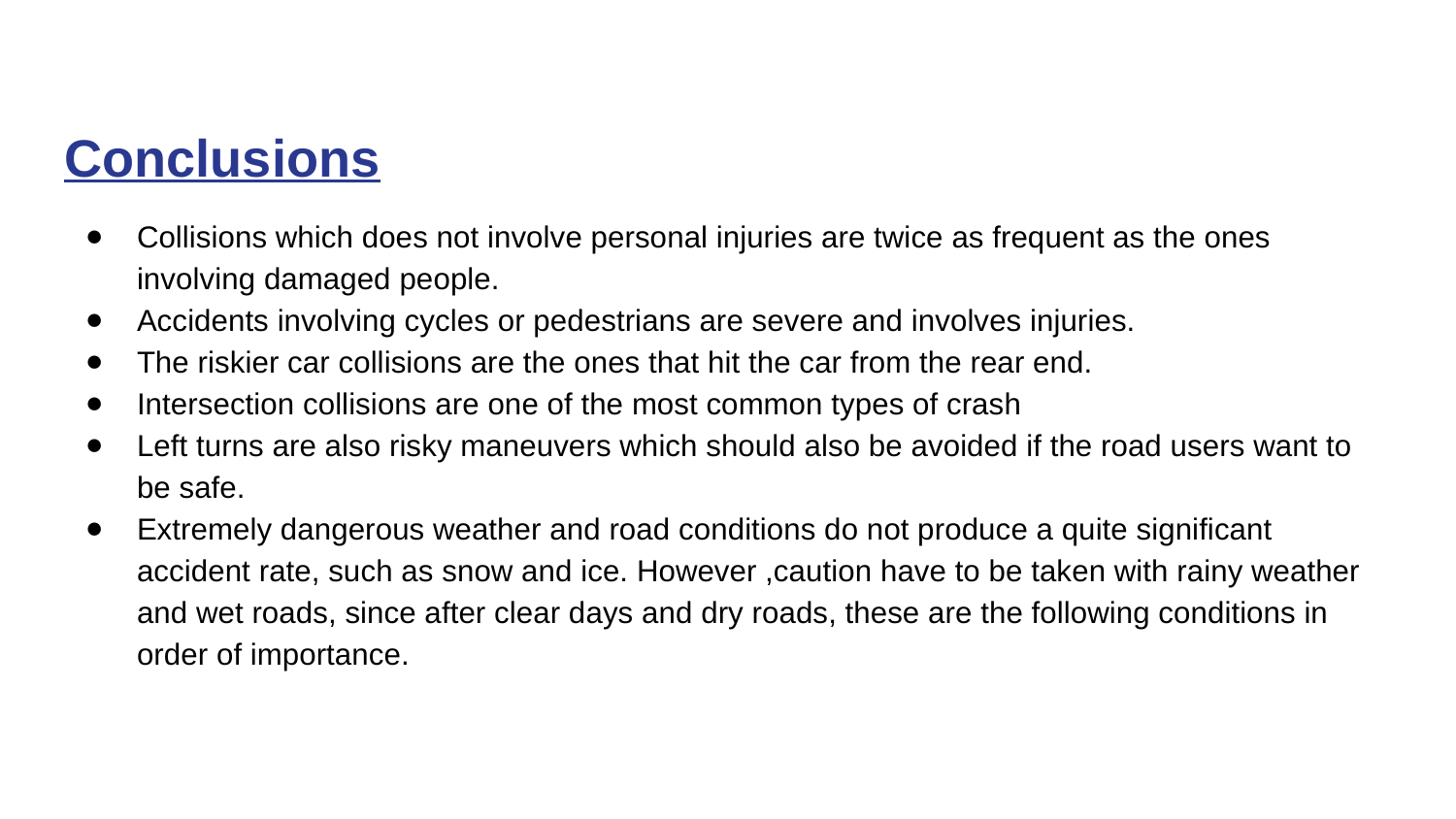

# Conclusions
Collisions which does not involve personal injuries are twice as frequent as the ones involving damaged people.
Accidents involving cycles or pedestrians are severe and involves injuries.
The riskier car collisions are the ones that hit the car from the rear end.
Intersection collisions are one of the most common types of crash
Left turns are also risky maneuvers which should also be avoided if the road users want to be safe.
Extremely dangerous weather and road conditions do not produce a quite significant accident rate, such as snow and ice. However ,caution have to be taken with rainy weather and wet roads, since after clear days and dry roads, these are the following conditions in order of importance.